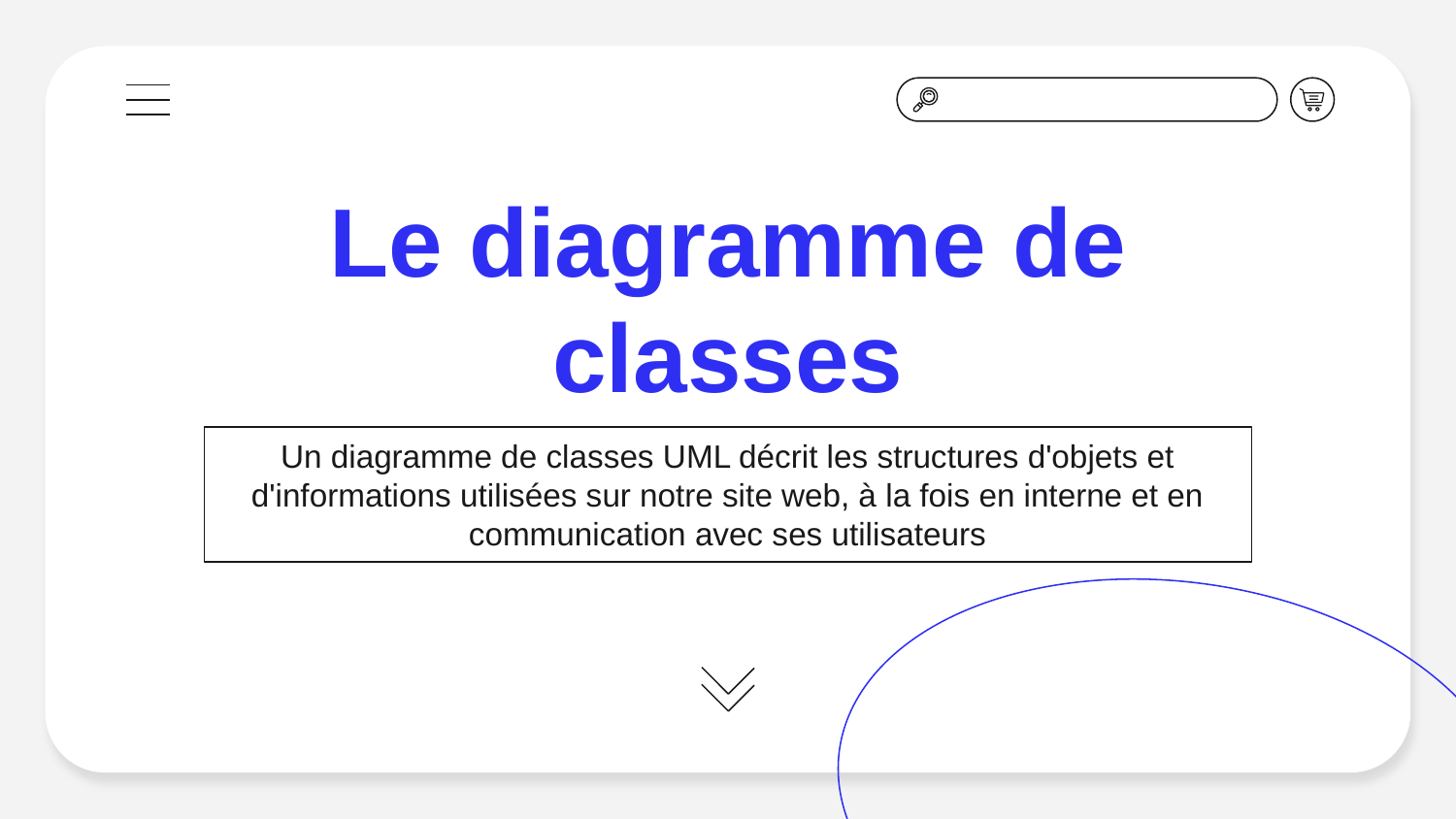

# Le diagramme de classes
Un diagramme de classes UML décrit les structures d'objets et d'informations utilisées sur notre site web, à la fois en interne et en communication avec ses utilisateurs